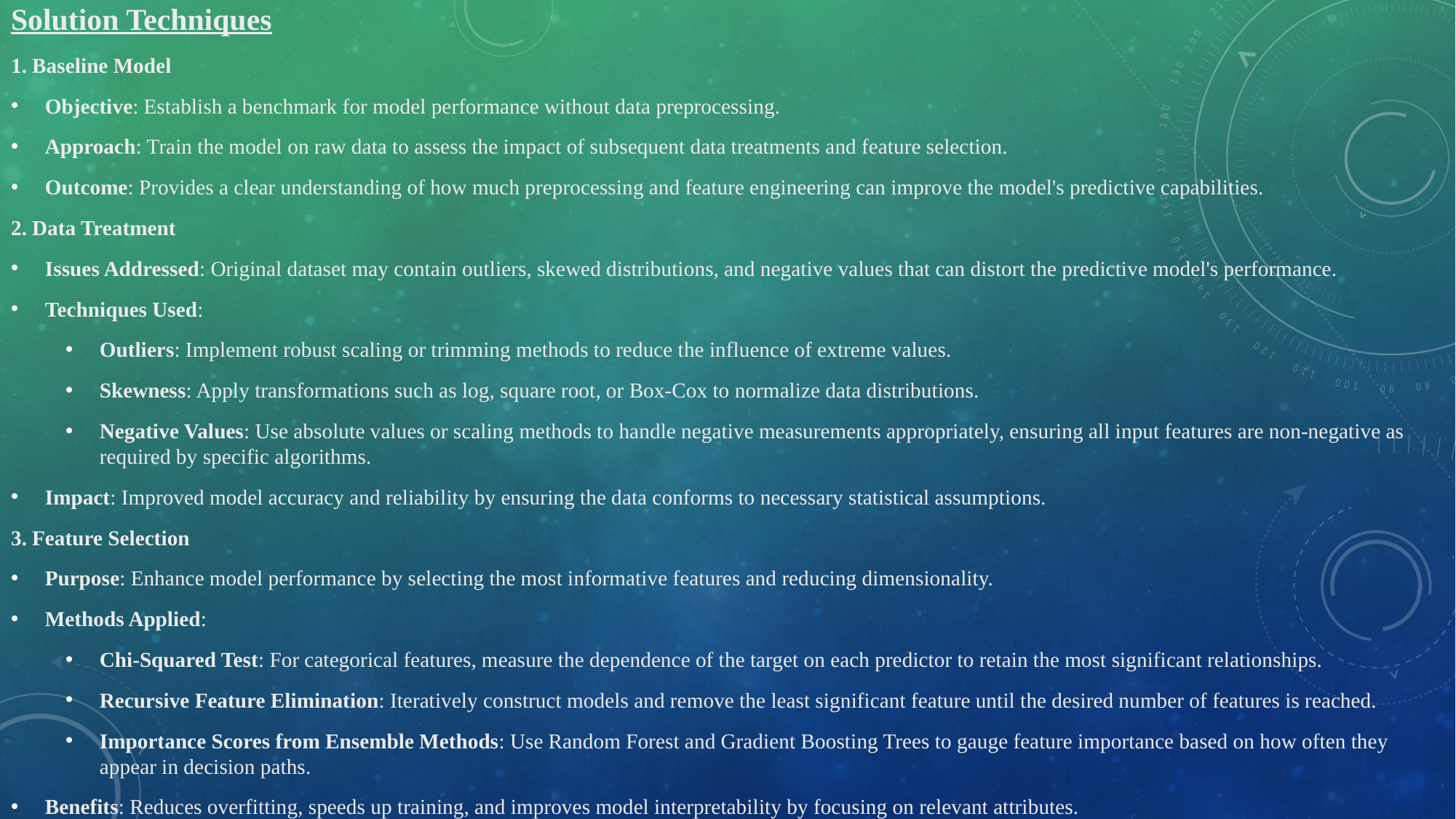

Solution Techniques
1. Baseline Model
Objective: Establish a benchmark for model performance without data preprocessing.
Approach: Train the model on raw data to assess the impact of subsequent data treatments and feature selection.
Outcome: Provides a clear understanding of how much preprocessing and feature engineering can improve the model's predictive capabilities.
2. Data Treatment
Issues Addressed: Original dataset may contain outliers, skewed distributions, and negative values that can distort the predictive model's performance.
Techniques Used:
Outliers: Implement robust scaling or trimming methods to reduce the influence of extreme values.
Skewness: Apply transformations such as log, square root, or Box-Cox to normalize data distributions.
Negative Values: Use absolute values or scaling methods to handle negative measurements appropriately, ensuring all input features are non-negative as required by specific algorithms.
Impact: Improved model accuracy and reliability by ensuring the data conforms to necessary statistical assumptions.
3. Feature Selection
Purpose: Enhance model performance by selecting the most informative features and reducing dimensionality.
Methods Applied:
Chi-Squared Test: For categorical features, measure the dependence of the target on each predictor to retain the most significant relationships.
Recursive Feature Elimination: Iteratively construct models and remove the least significant feature until the desired number of features is reached.
Importance Scores from Ensemble Methods: Use Random Forest and Gradient Boosting Trees to gauge feature importance based on how often they appear in decision paths.
Benefits: Reduces overfitting, speeds up training, and improves model interpretability by focusing on relevant attributes.